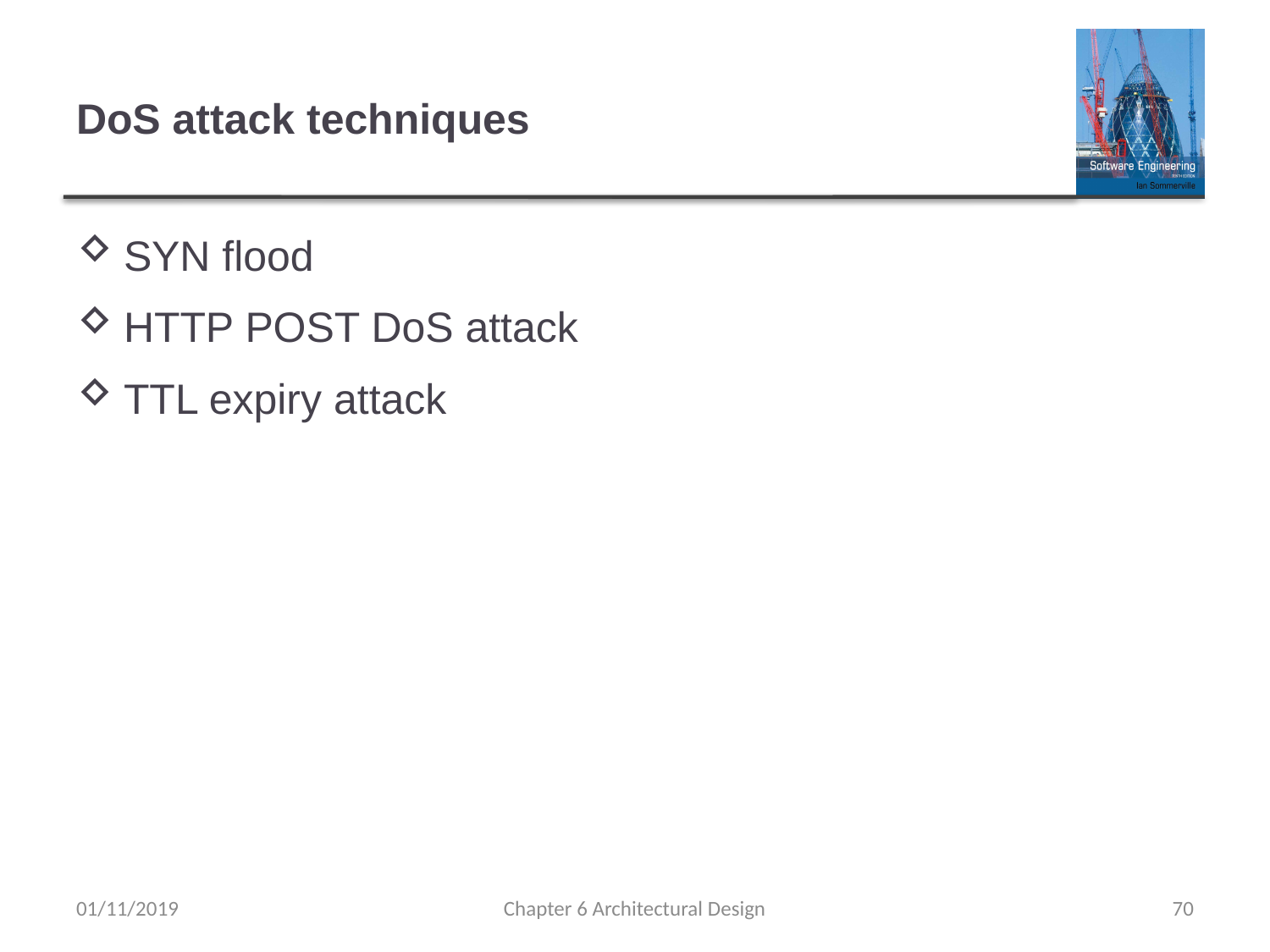

# DoS attack techniques
SYN flood
HTTP POST DoS attack
TTL expiry attack
01/11/2019
Chapter 6 Architectural Design
70